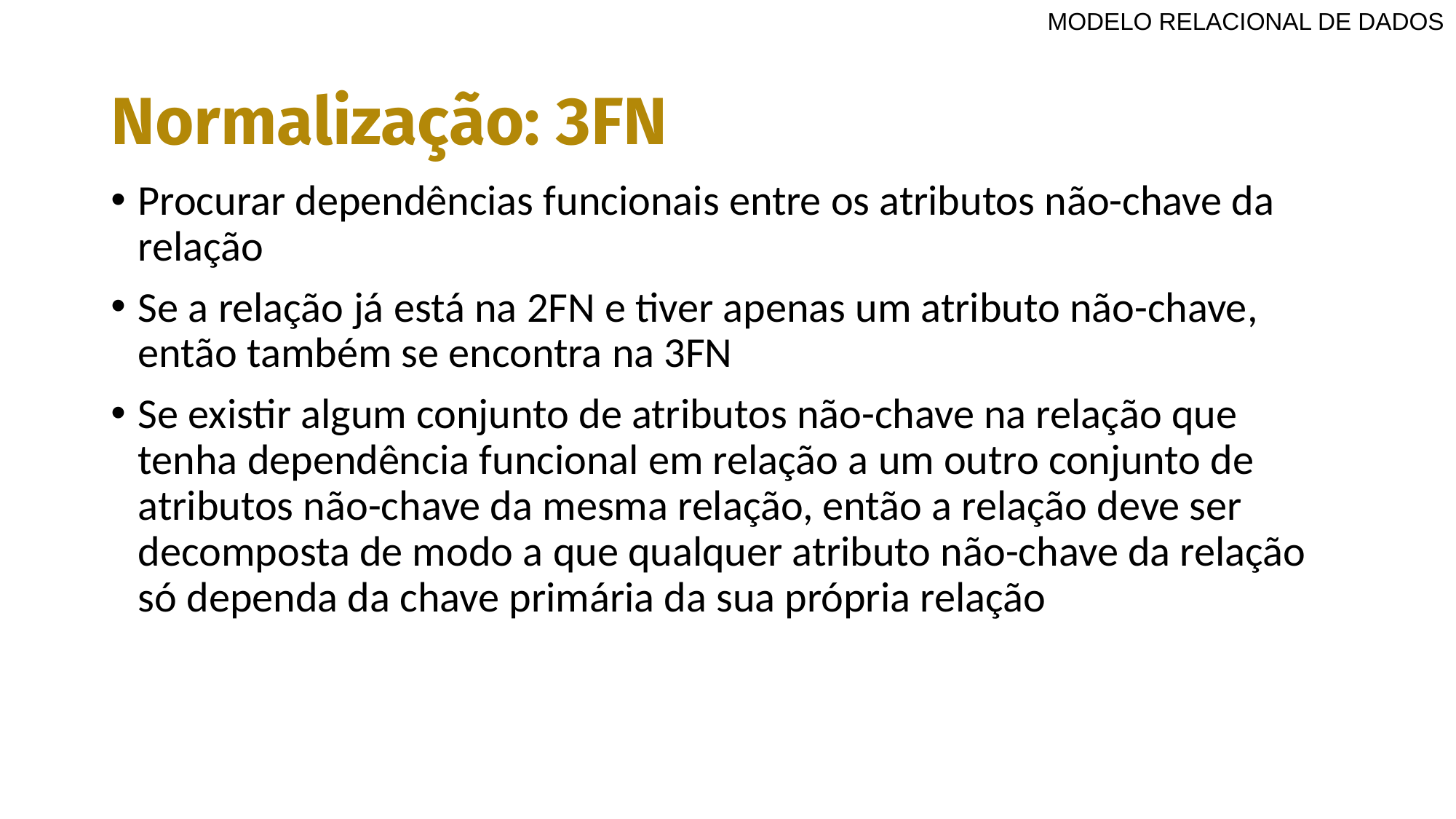

MODELO RELACIONAL DE DADOS
# Normalização: 3FN
Procurar dependências funcionais entre os atributos não-chave da relação
Se a relação já está na 2FN e tiver apenas um atributo não-chave, então também se encontra na 3FN
Se existir algum conjunto de atributos não-chave na relação que tenha dependência funcional em relação a um outro conjunto de atributos não-chave da mesma relação, então a relação deve ser decomposta de modo a que qualquer atributo não-chave da relação só dependa da chave primária da sua própria relação